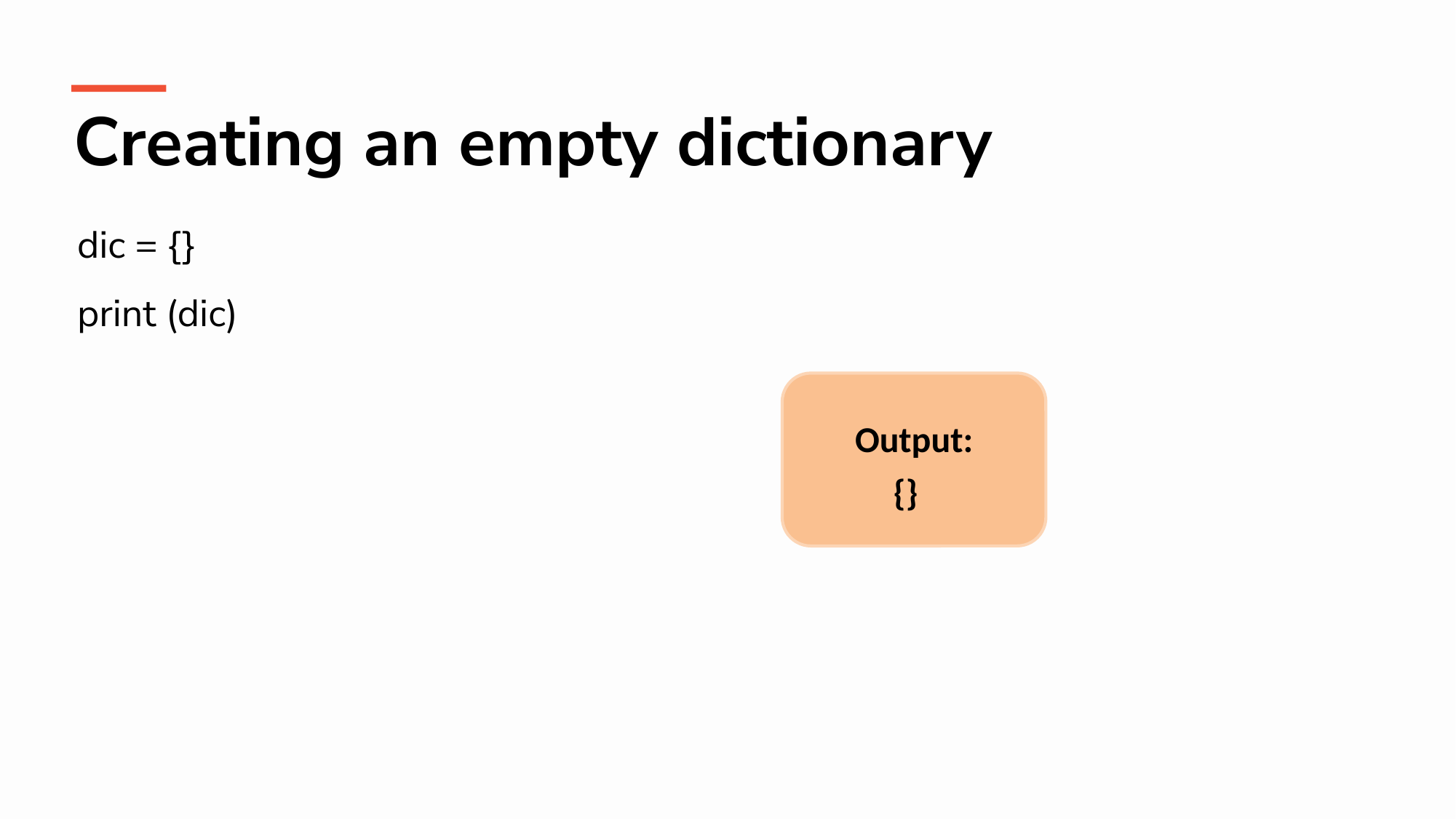

Creating an empty dictionary
dic = {}
print (dic)
Output:

{}